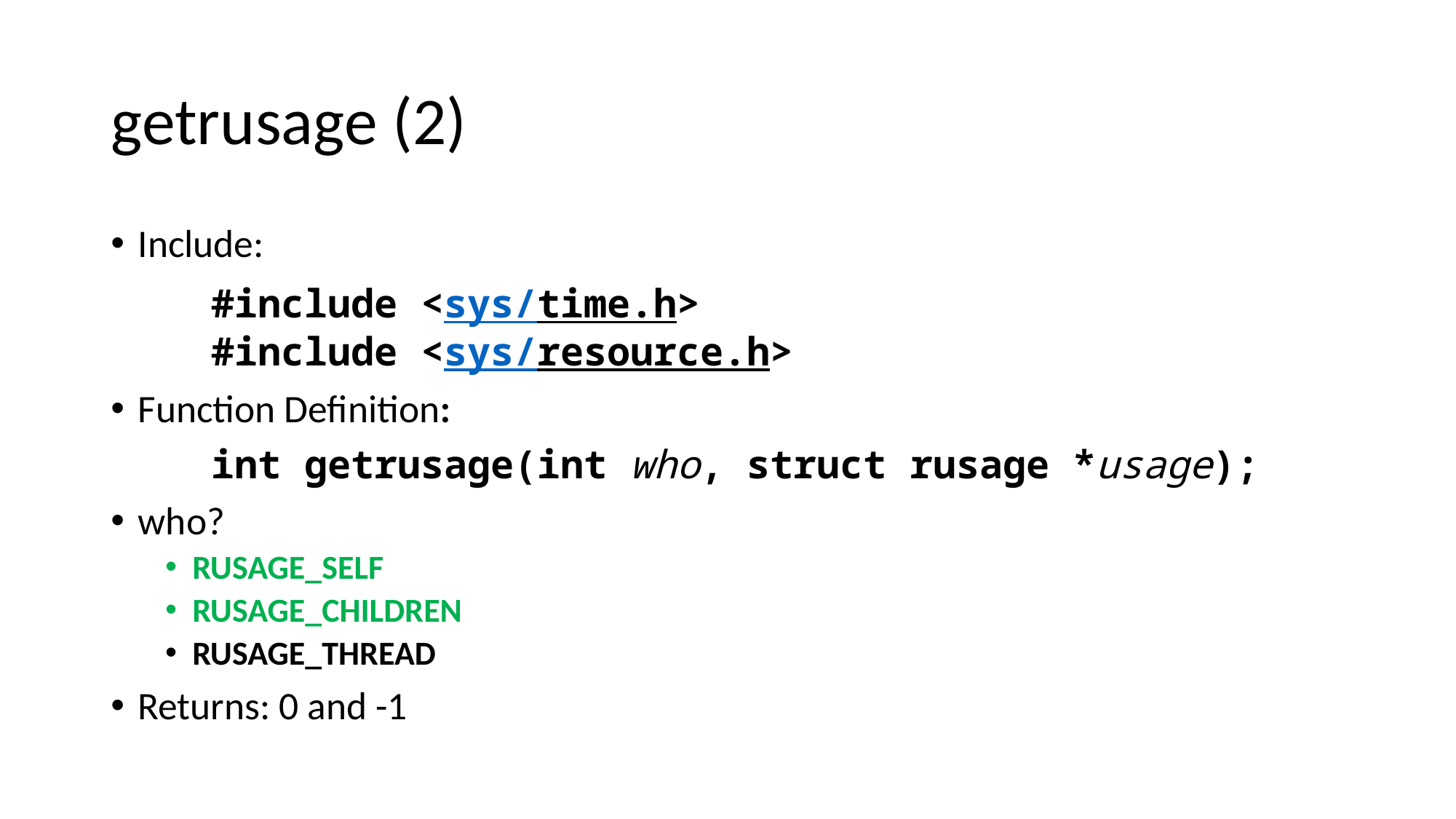

# getrusage (2)
Include:
	#include <sys/time.h>
	#include <sys/resource.h>
Function Definition:
	int getrusage(int who, struct rusage *usage);
who?
RUSAGE_SELF
RUSAGE_CHILDREN
RUSAGE_THREAD
Returns: 0 and -1